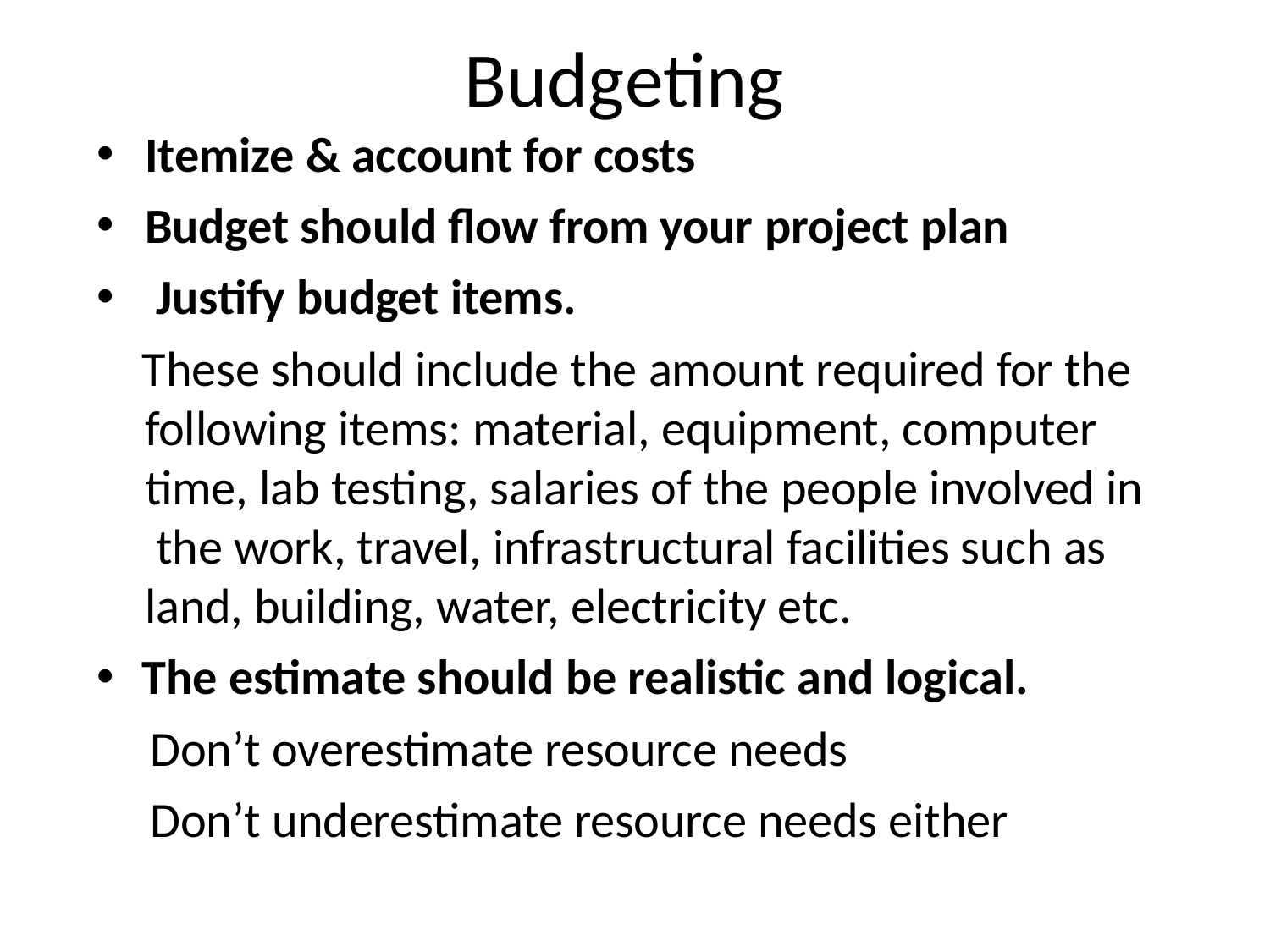

# Budgeting
•
•
•
Itemize & account for costs
Budget should flow from your project plan  Justify budget items.
These should include the amount required for the  following items: material, equipment, computer  time, lab testing, salaries of the people involved in  the work, travel, infrastructural facilities such as  land, building, water, electricity etc.
The estimate should be realistic and logical.
Don’t overestimate resource needs
Don’t underestimate resource needs either
•